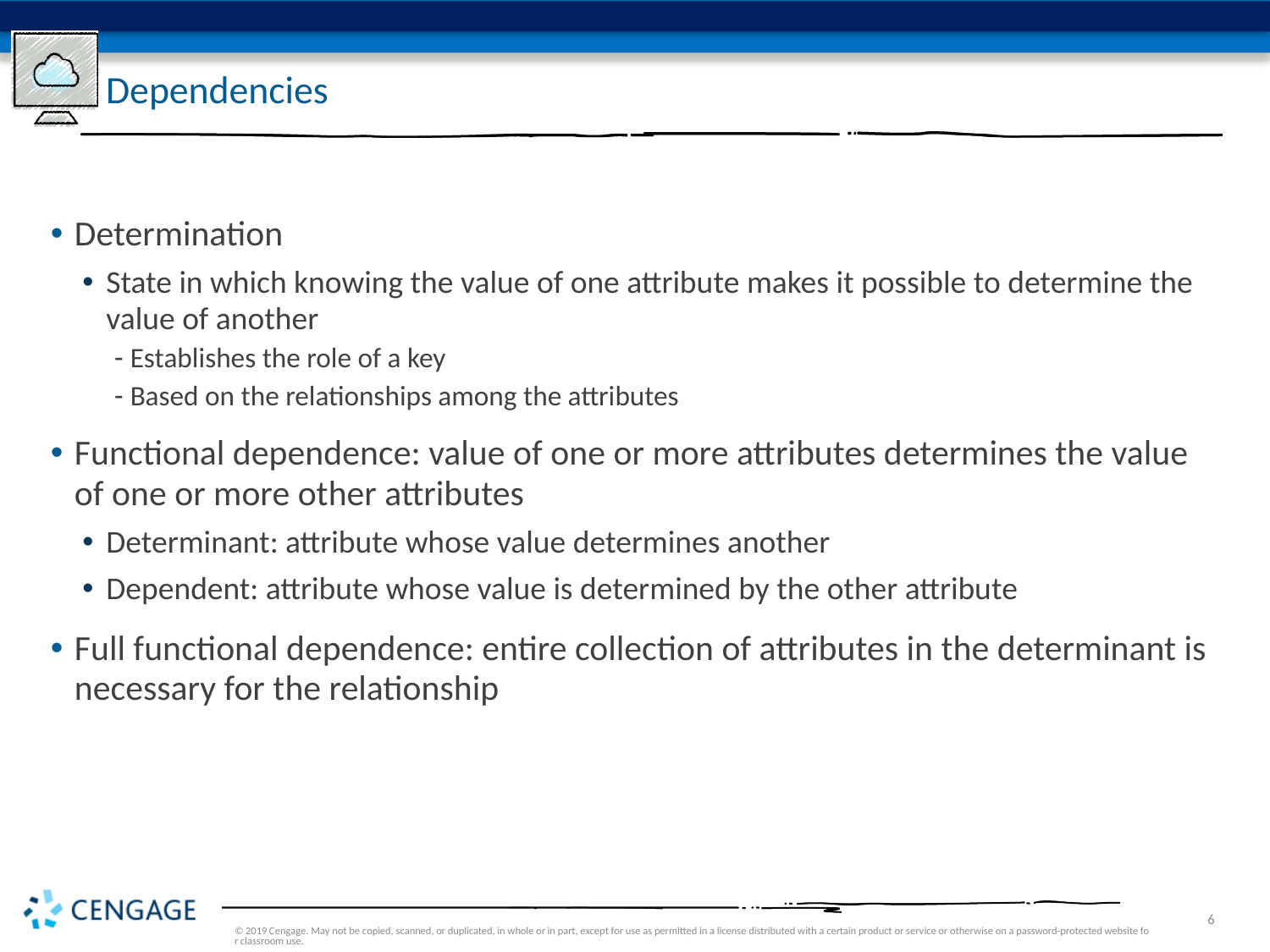

# Dependencies
Determination
State in which knowing the value of one attribute makes it possible to determine the value of another
Establishes the role of a key
Based on the relationships among the attributes
Functional dependence: value of one or more attributes determines the value of one or more other attributes
Determinant: attribute whose value determines another
Dependent: attribute whose value is determined by the other attribute
Full functional dependence: entire collection of attributes in the determinant is necessary for the relationship

© 2019 Cengage. May not be copied, scanned, or duplicated, in whole or in part, except for use as permitted in a license distributed with a certain product or service or otherwise on a password-protected website for classroom use.